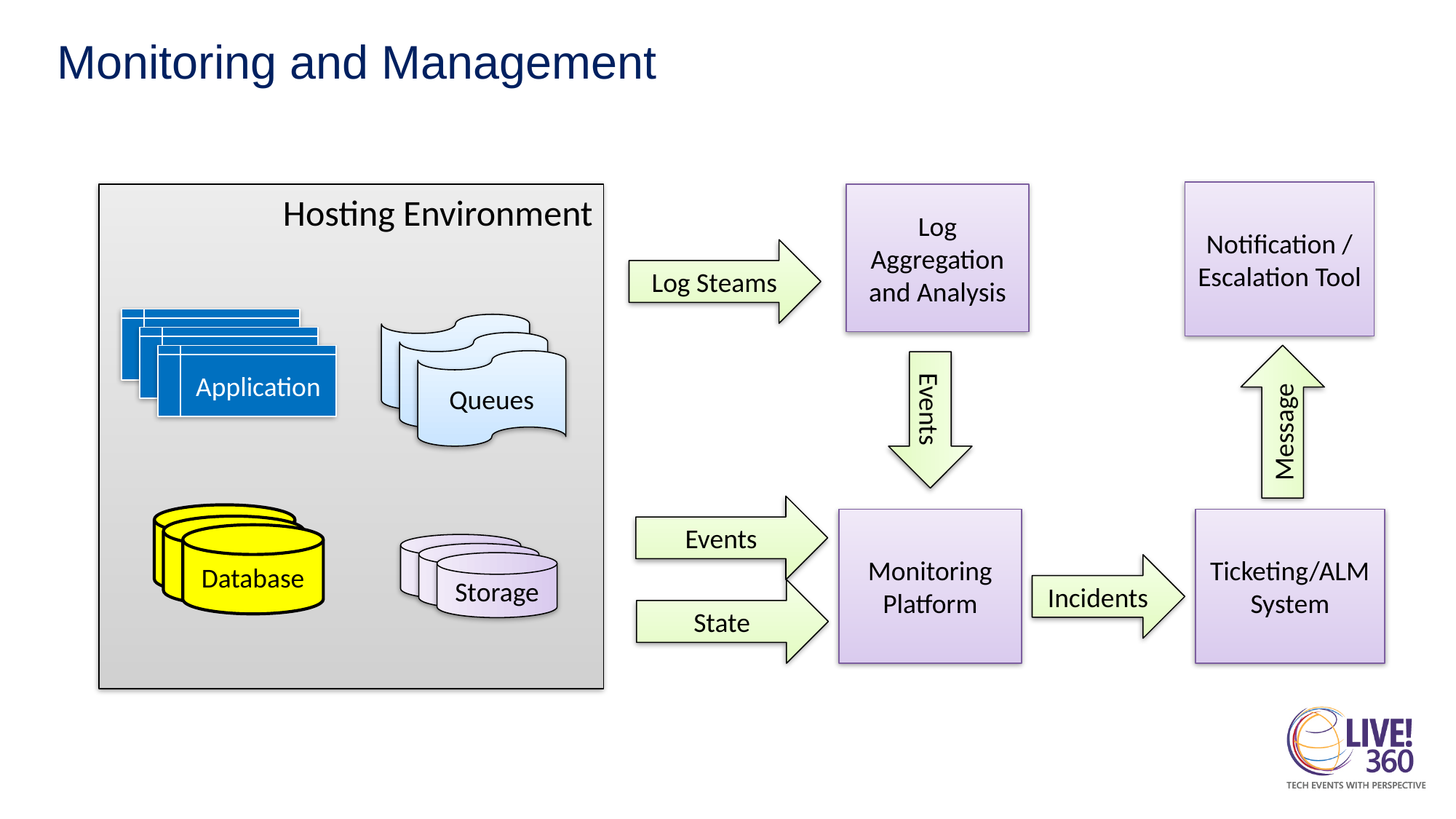

# Monitoring and Management
Notification / Escalation Tool
Hosting Environment
Log Aggregation and Analysis
Log Steams
Application

Application

Application
Queues
Events
Message
Events

Ticketing/ALM
System
Monitoring Platform

Database
Storage
Incidents
State